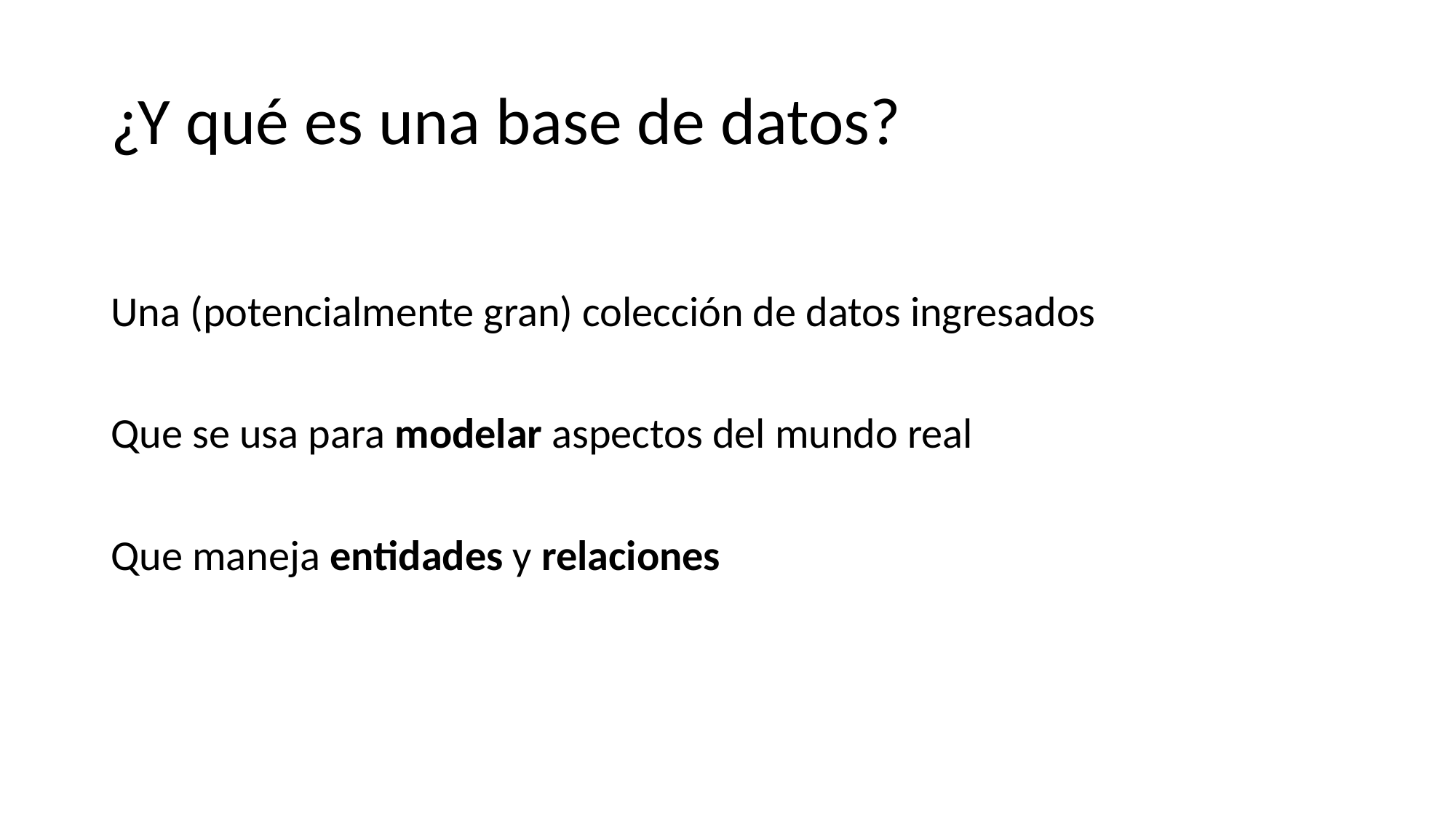

# ¿Y qué es una base de datos?

Una (potencialmente gran) colección de datos ingresados

Que se usa para modelar aspectos del mundo real

Que maneja entidades y relaciones